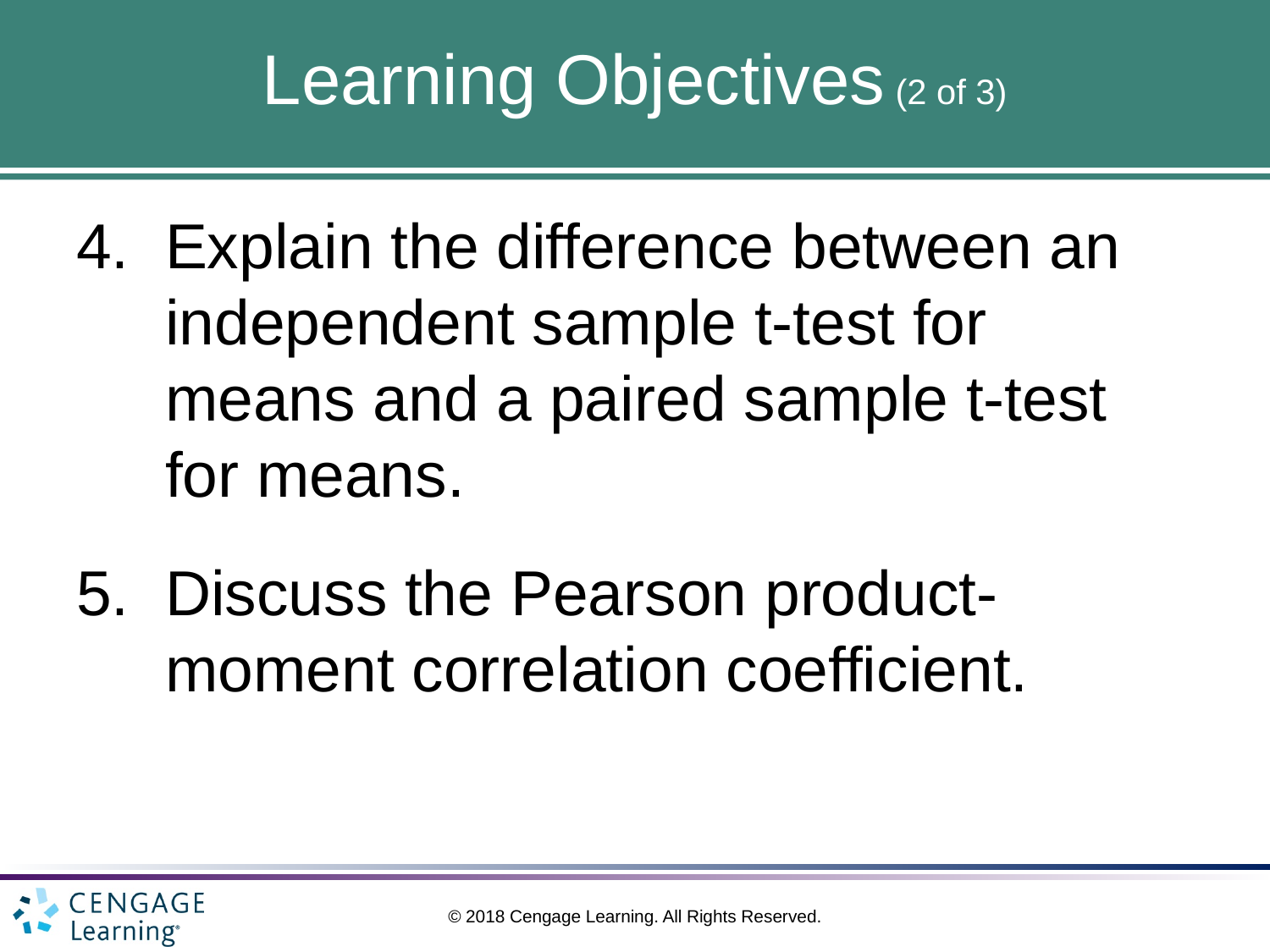

# Learning Objectives (2 of 3)
Explain the difference between an independent sample t-test for means and a paired sample t-test for means.
Discuss the Pearson product-moment correlation coefficient.